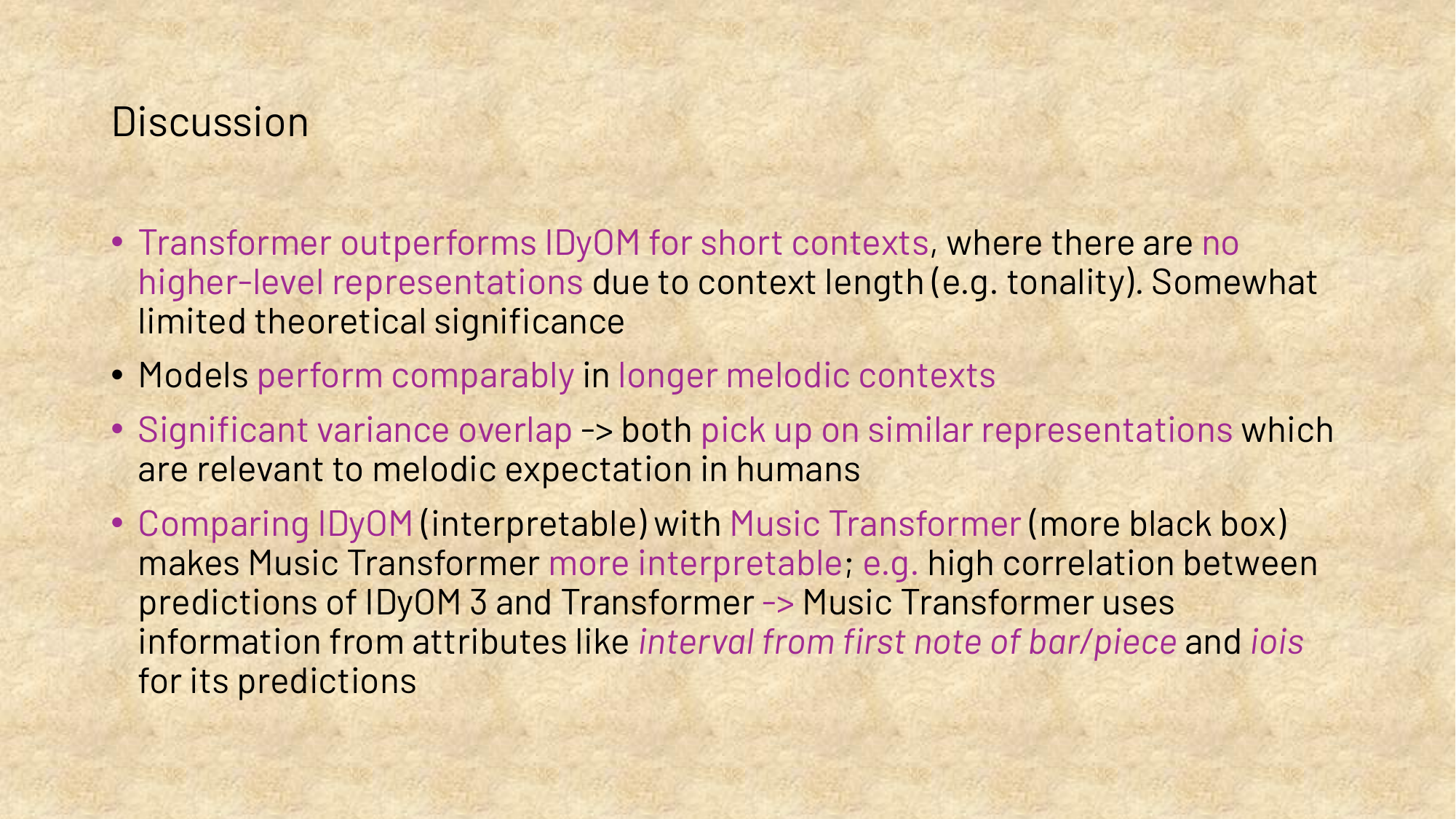

# Discussion
Transformer outperforms IDyOM for short contexts, where there are no higher-level representations due to context length (e.g. tonality). Somewhat limited theoretical significance
Models perform comparably in longer melodic contexts
Significant variance overlap -> both pick up on similar representations which are relevant to melodic expectation in humans
Comparing IDyOM (interpretable) with Music Transformer (more black box) makes Music Transformer more interpretable; e.g. high correlation between predictions of IDyOM 3 and Transformer -> Music Transformer uses information from attributes like interval from first note of bar/piece and iois for its predictions